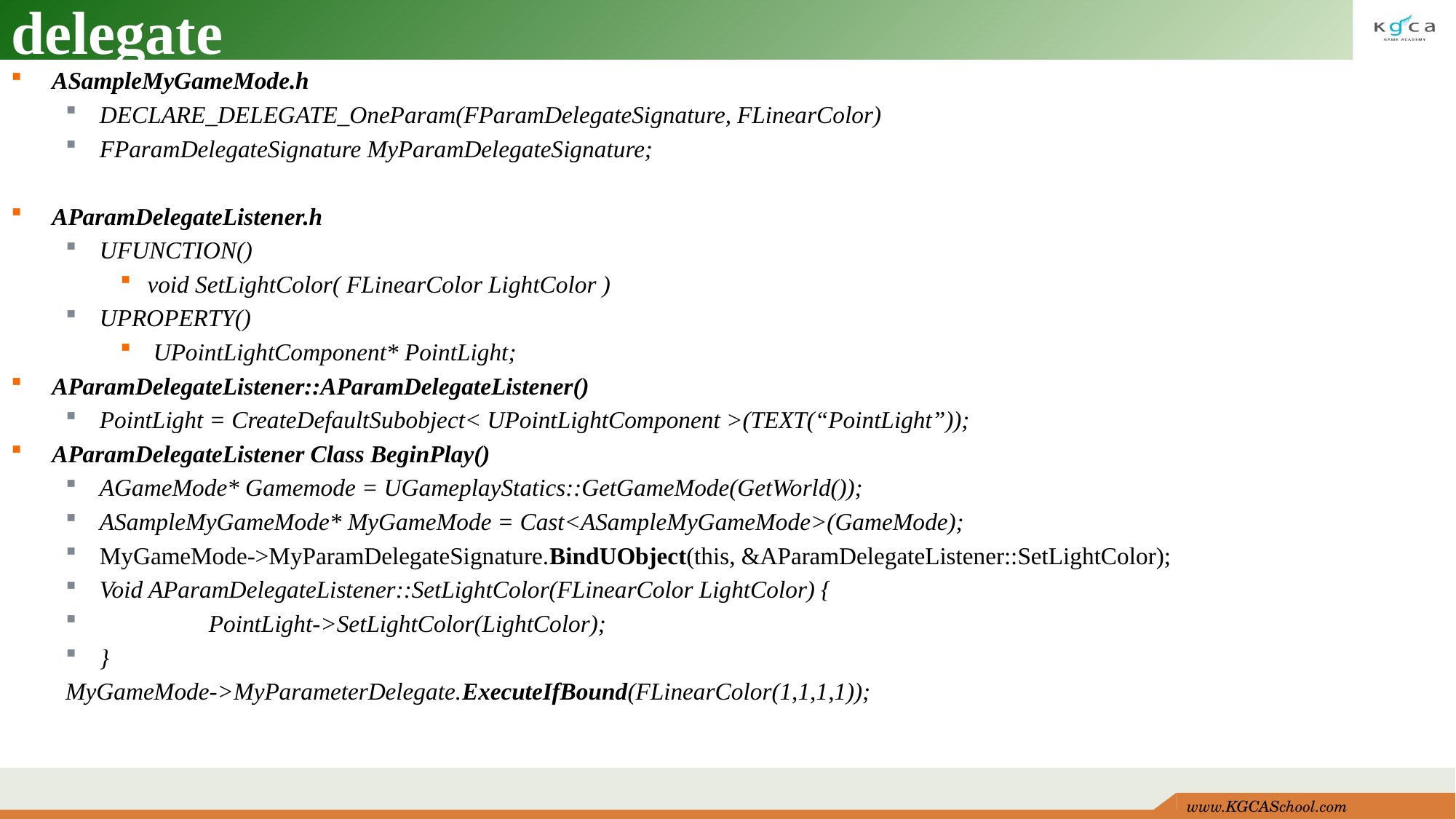

# delegate
ASampleMyGameMode.h
DECLARE_DELEGATE_OneParam(FParamDelegateSignature, FLinearColor)
FParamDelegateSignature MyParamDelegateSignature;

AParamDelegateListener.h
UFUNCTION()
void SetLightColor( FLinearColor LightColor )
UPROPERTY()
 UPointLightComponent* PointLight;
AParamDelegateListener::AParamDelegateListener()
PointLight = CreateDefaultSubobject< UPointLightComponent >(TEXT(“PointLight”));
AParamDelegateListener Class BeginPlay()
AGameMode* Gamemode = UGameplayStatics::GetGameMode(GetWorld());
ASampleMyGameMode* MyGameMode = Cast<ASampleMyGameMode>(GameMode);
MyGameMode->MyParamDelegateSignature.BindUObject(this, &AParamDelegateListener::SetLightColor);
Void AParamDelegateListener::SetLightColor(FLinearColor LightColor) {
  	PointLight->SetLightColor(LightColor);
}
MyGameMode->MyParameterDelegate.ExecuteIfBound(FLinearColor(1,1,1,1));